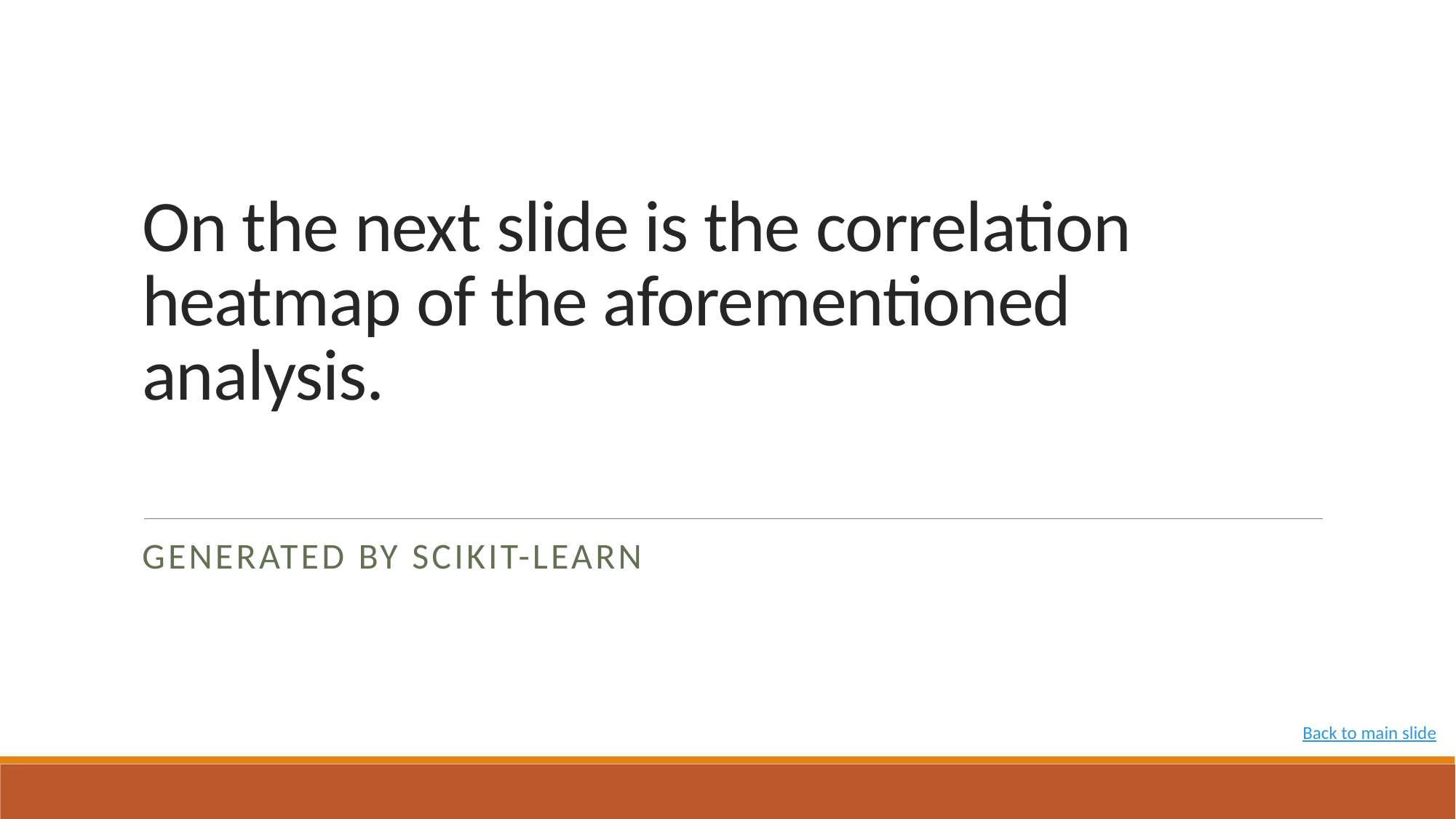

# On the next slide is the correlation heatmap of the aforementioned analysis.
Generated by scikit-learn
Back to main slide